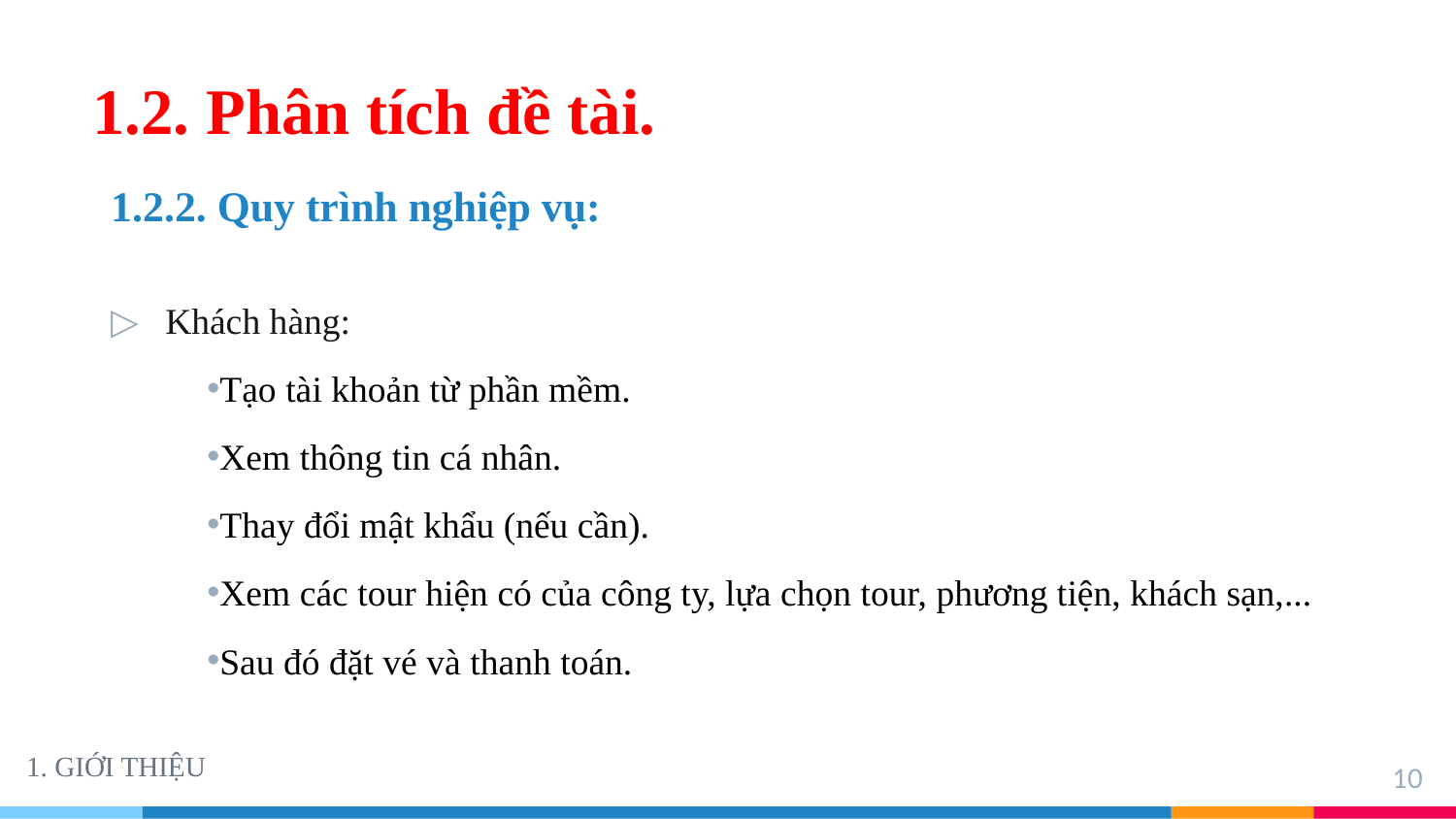

# 1.2. Phân tích đề tài.
1.2.2. Quy trình nghiệp vụ:

Khách hàng:
Tạo tài khoản từ phần mềm.
Xem thông tin cá nhân.
Thay đổi mật khẩu (nếu cần).
Xem các tour hiện có của công ty, lựa chọn tour, phương tiện, khách sạn,...
Sau đó đặt vé và thanh toán.
1. GIỚI THIỆU
10